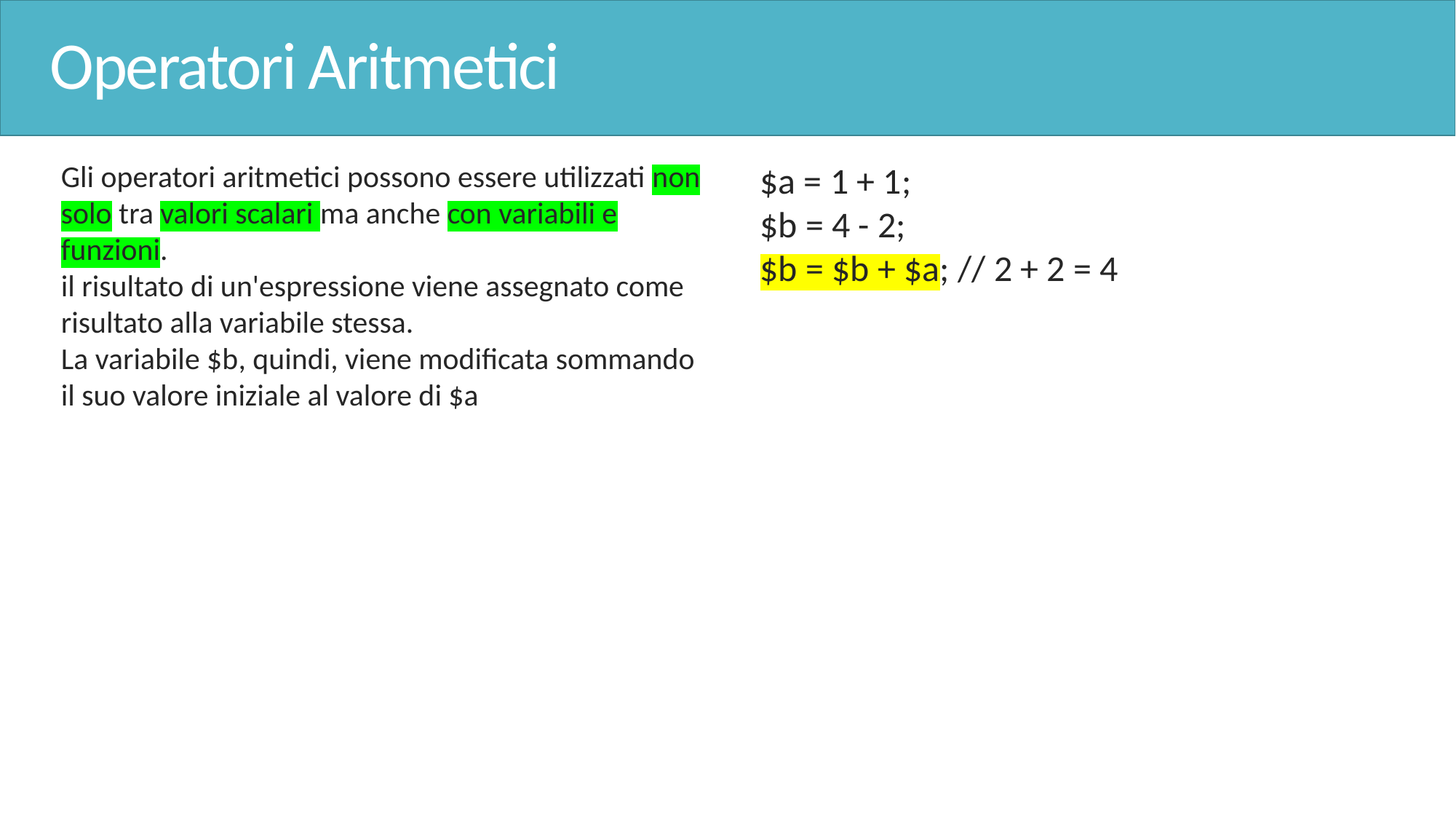

# Operatori Aritmetici
Gli operatori aritmetici possono essere utilizzati non solo tra valori scalari ma anche con variabili e funzioni.
il risultato di un'espressione viene assegnato come risultato alla variabile stessa.
La variabile $b, quindi, viene modificata sommando il suo valore iniziale al valore di $a

$a = 1 + 1;
$b = 4 - 2;
$b = $b + $a; // 2 + 2 = 4